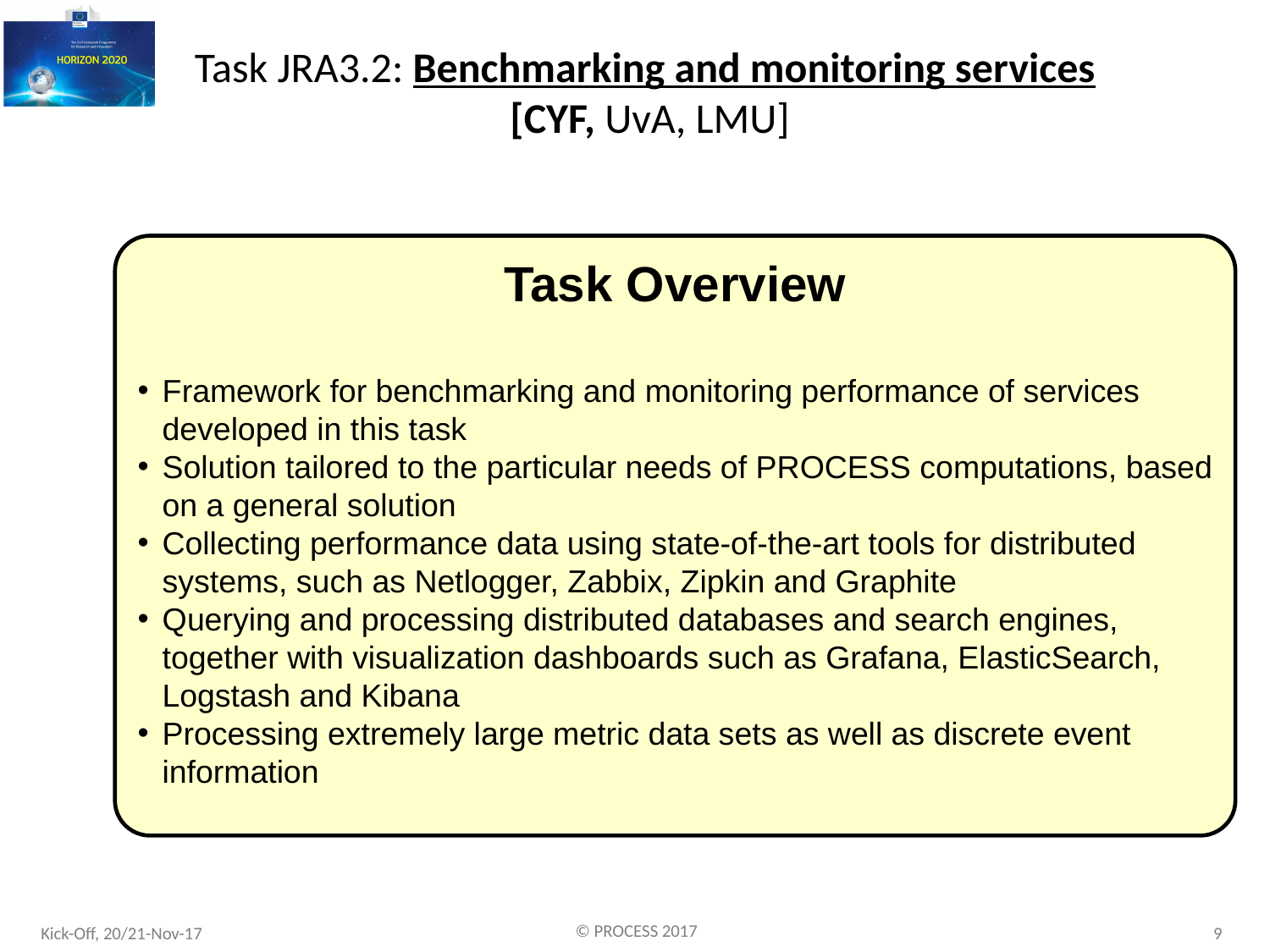

# Task JRA3.2: Benchmarking and monitoring services [CYF, UvA, LMU]
Task Overview

Framework for benchmarking and monitoring performance of services developed in this task
Solution tailored to the particular needs of PROCESS computations, based on a general solution
Collecting performance data using state-of-the-art tools for distributed systems, such as Netlogger, Zabbix, Zipkin and Graphite
Querying and processing distributed databases and search engines, together with visualization dashboards such as Grafana, ElasticSearch, Logstash and Kibana
Processing extremely large metric data sets as well as discrete event information